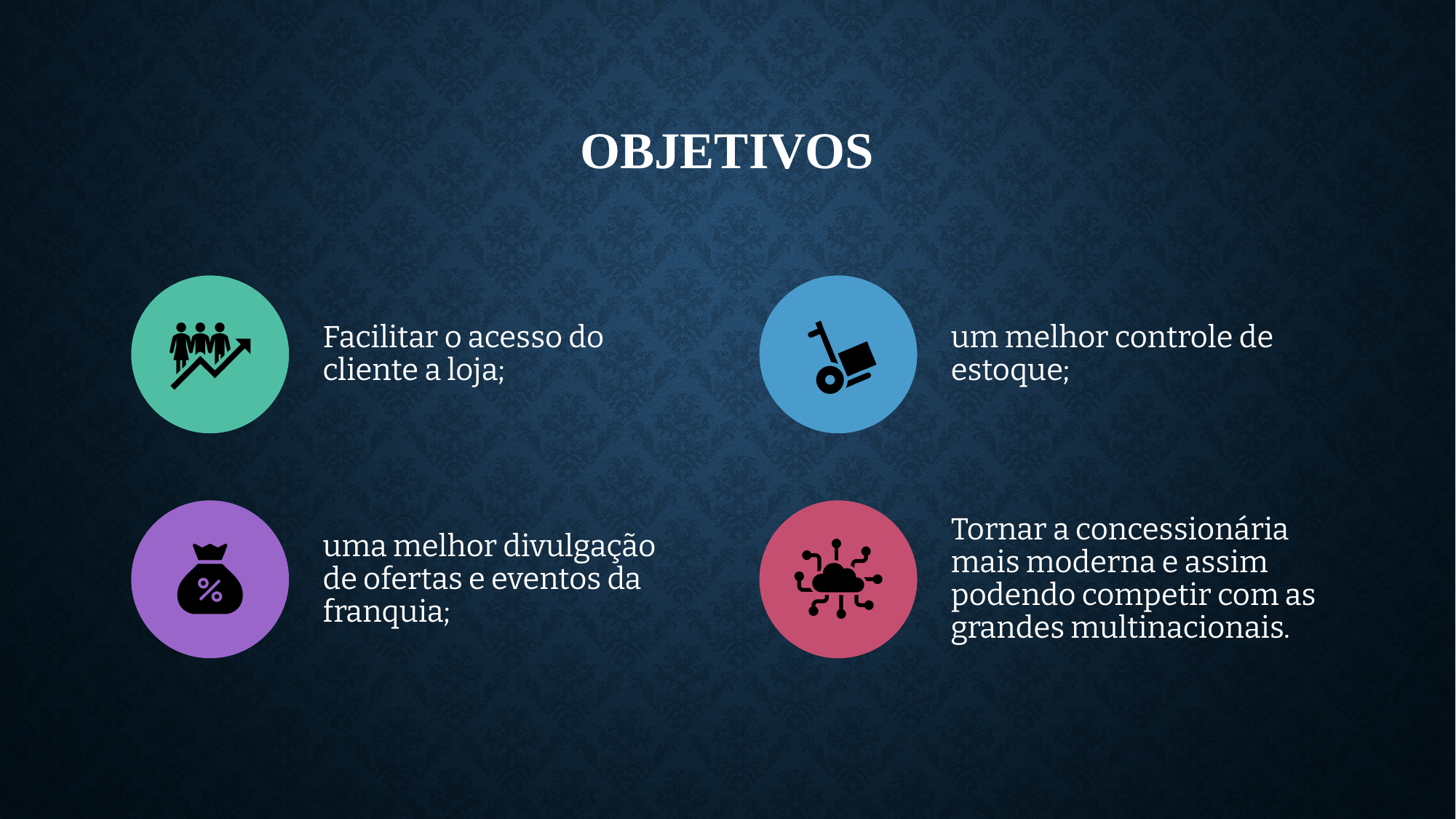

# Objetivos
Facilitar o acesso do cliente a loja;
um melhor controle de estoque;
uma melhor divulgação de ofertas e eventos da franquia;
Tornar a concessionária mais moderna e assim podendo competir com as grandes multinacionais.